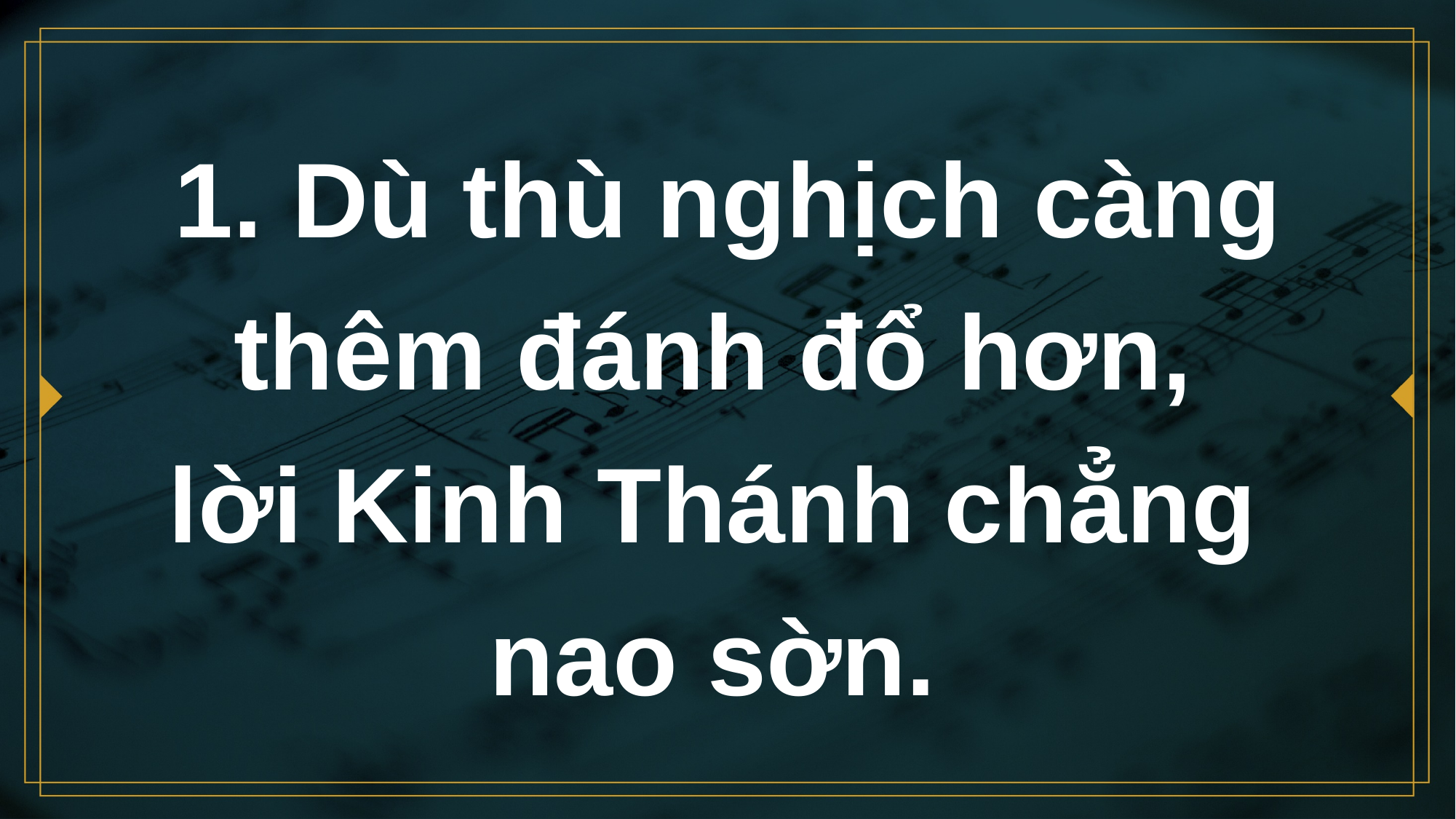

# 1. Dù thù nghịch càng thêm đánh đổ hơn, lời Kinh Thánh chẳng nao sờn.